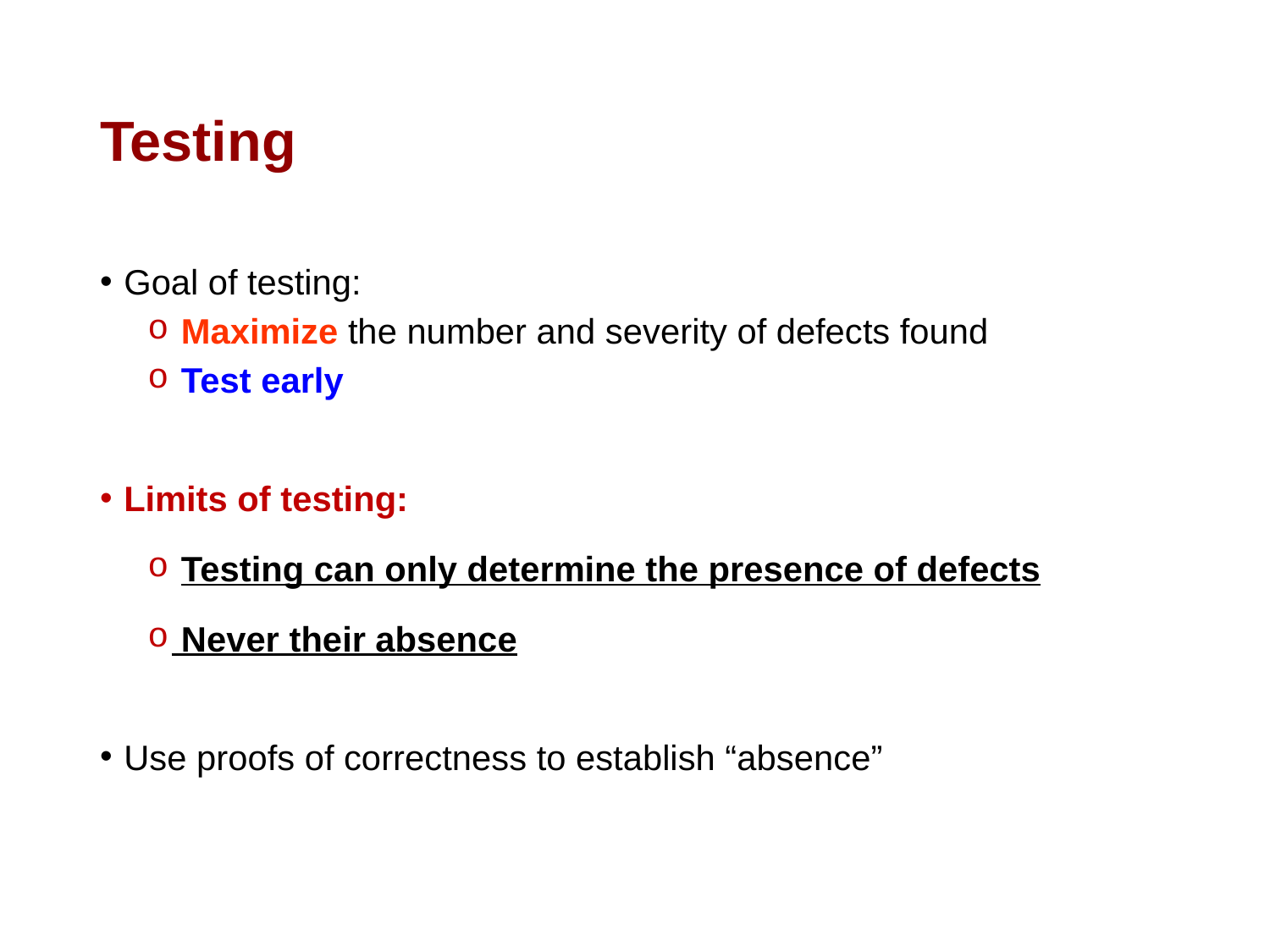

# Testing
Goal of testing:
 Maximize the number and severity of defects found
 Test early

Limits of testing:
 Testing can only determine the presence of defects
 Never their absence

Use proofs of correctness to establish “absence”